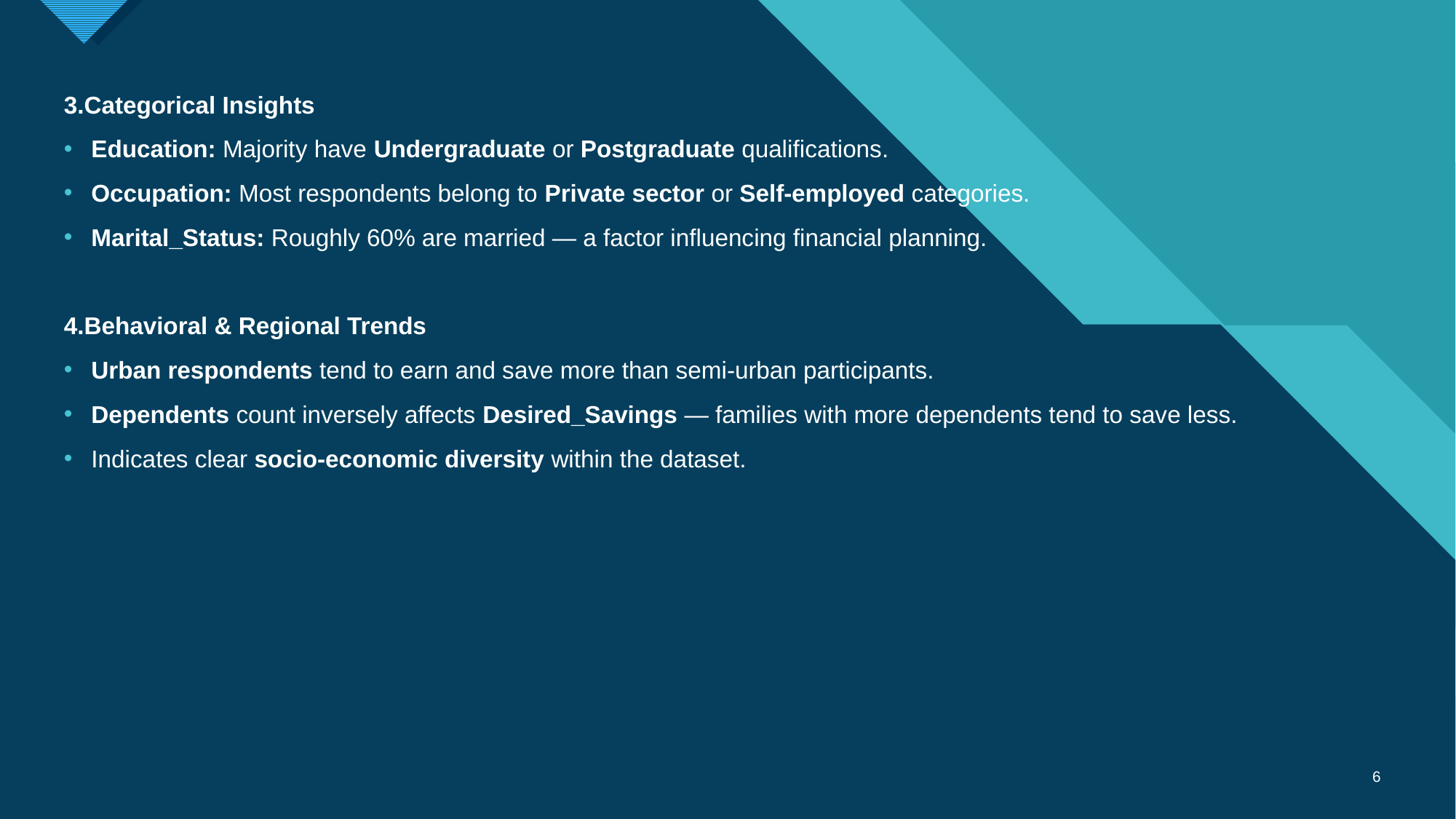

3.Categorical Insights
Education: Majority have Undergraduate or Postgraduate qualifications.
Occupation: Most respondents belong to Private sector or Self-employed categories.
Marital_Status: Roughly 60% are married — a factor influencing financial planning.

4.Behavioral & Regional Trends
Urban respondents tend to earn and save more than semi-urban participants.
Dependents count inversely affects Desired_Savings — families with more dependents tend to save less.
Indicates clear socio-economic diversity within the dataset.

6